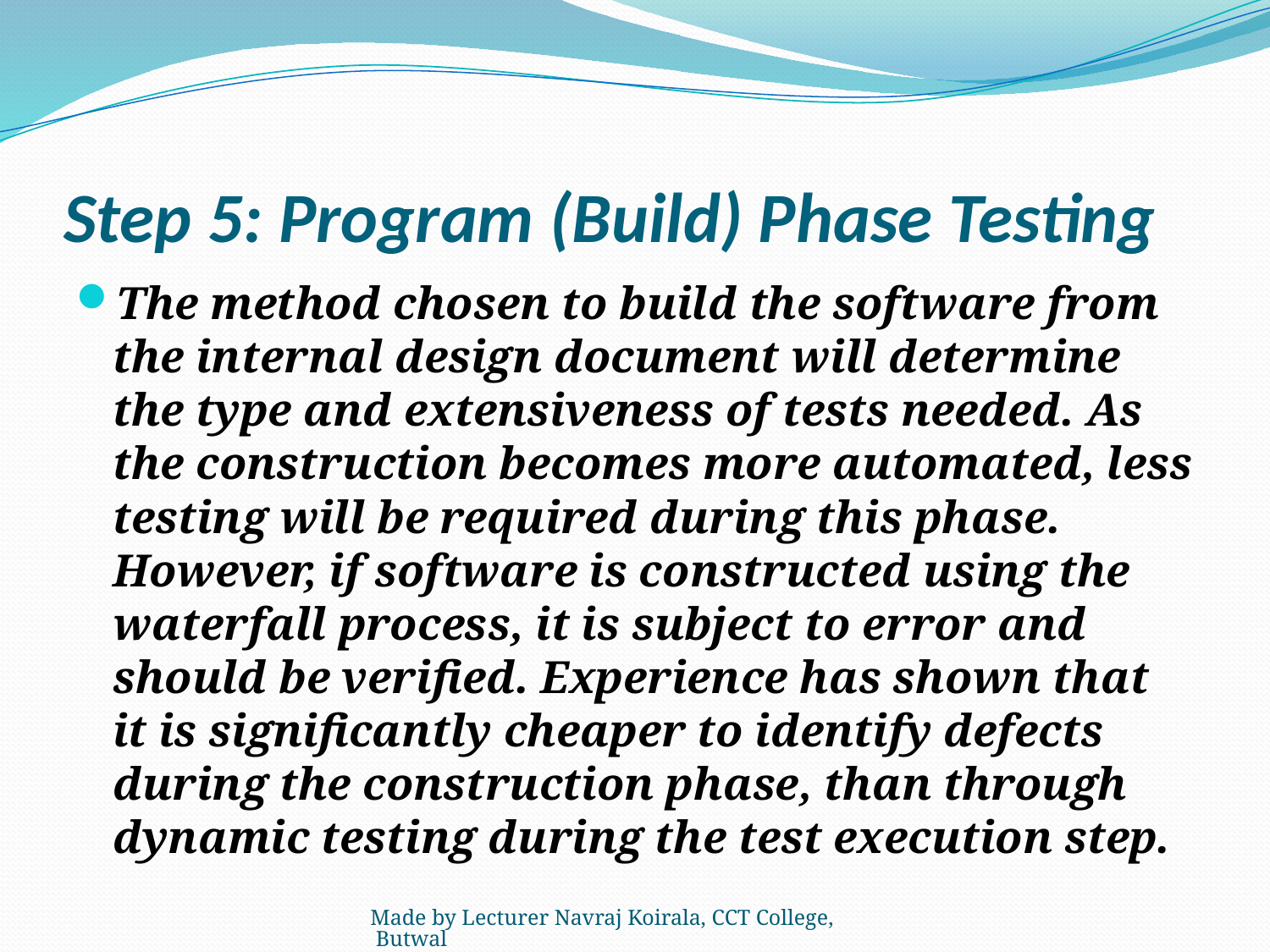

# Step 5: Program (Build) Phase Testing
The method chosen to build the software from the internal design document will determine the type and extensiveness of tests needed. As the construction becomes more automated, less testing will be required during this phase. However, if software is constructed using the waterfall process, it is subject to error and should be verified. Experience has shown that it is significantly cheaper to identify defects during the construction phase, than through dynamic testing during the test execution step.
Made by Lecturer Navraj Koirala, CCT College, Butwal